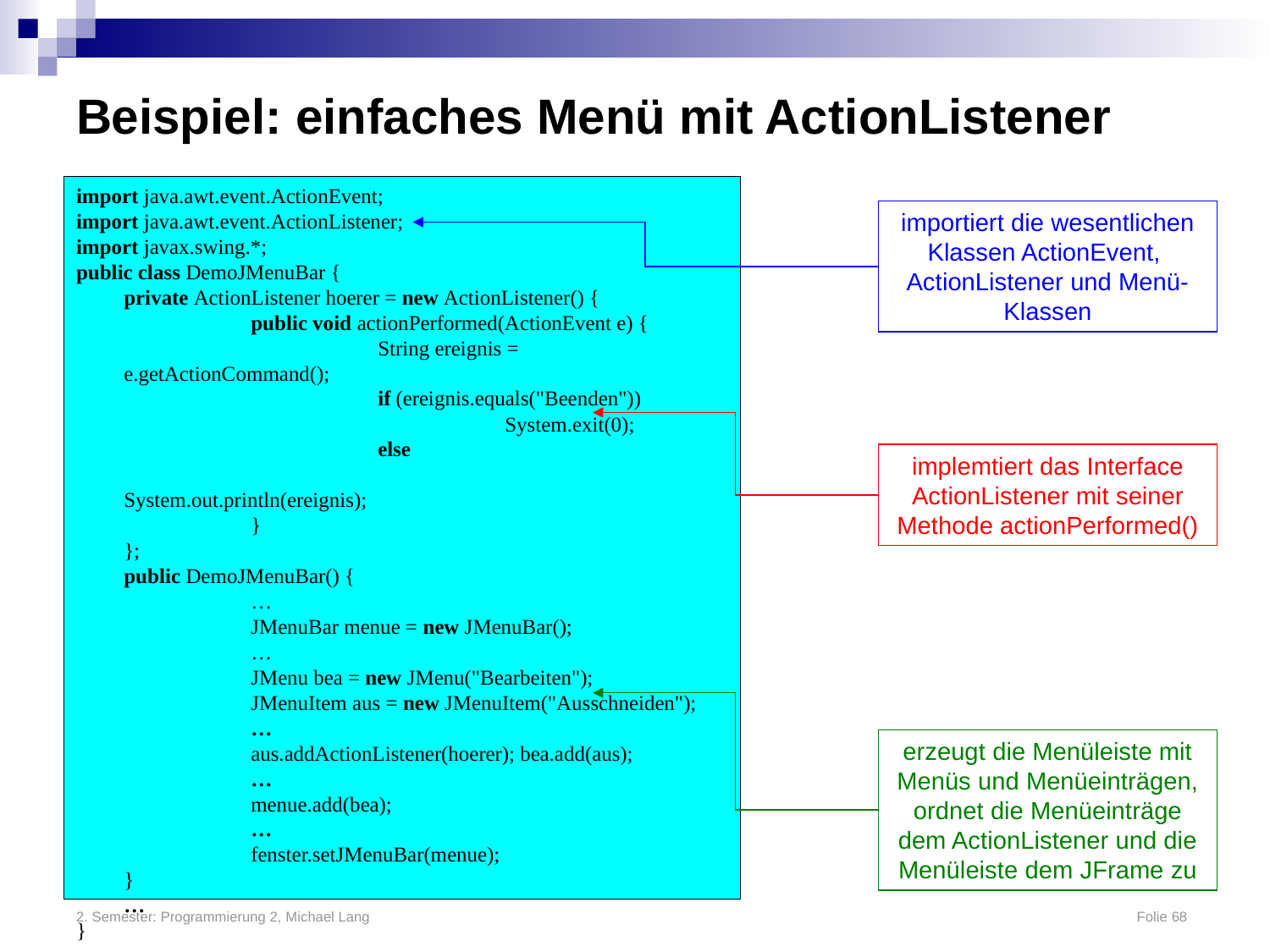

# Beispiel: einfaches Menü mit ActionListener
import java.awt.event.ActionEvent;
import java.awt.event.ActionListener;
import javax.swing.*;
public class DemoJMenuBar {
	private ActionListener hoerer = new ActionListener() {
		public void actionPerformed(ActionEvent e) {
			String ereignis = e.getActionCommand();
			if (ereignis.equals("Beenden"))
				System.exit(0);
			else
				System.out.println(ereignis);
		}
	};
	public DemoJMenuBar() {
		…
		JMenuBar menue = new JMenuBar();
		…
		JMenu bea = new JMenu("Bearbeiten");
		JMenuItem aus = new JMenuItem("Ausschneiden");
		…
		aus.addActionListener(hoerer); bea.add(aus);
		…
		menue.add(bea);
		…
		fenster.setJMenuBar(menue);
	}
	…
}

importiert die wesentlichen Klassen ActionEvent,  ActionListener und Menü-Klassen

implemtiert das Interface ActionListener mit seiner Methode actionPerformed()

erzeugt die Menüleiste mit Menüs und Menüeinträgen, ordnet die Menüeinträge dem ActionListener und die Menüleiste dem JFrame zu
2. Semester: Programmierung 2, Michael Lang	Folie 68